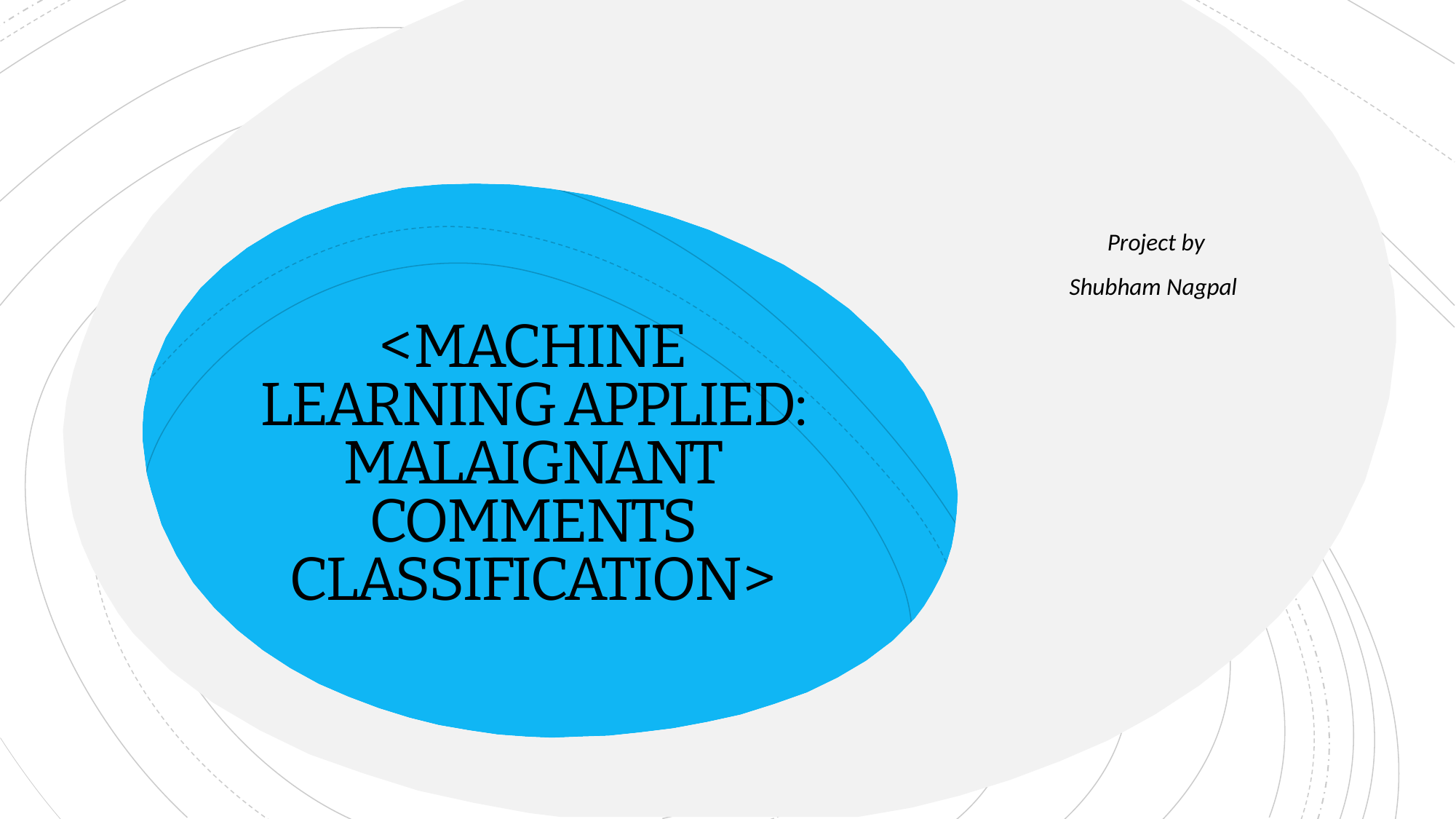

Project by
Shubham Nagpal
# <MACHINE LEARNING APPLIED: MALAIGNANT COMMENTS CLASSIFICATION>